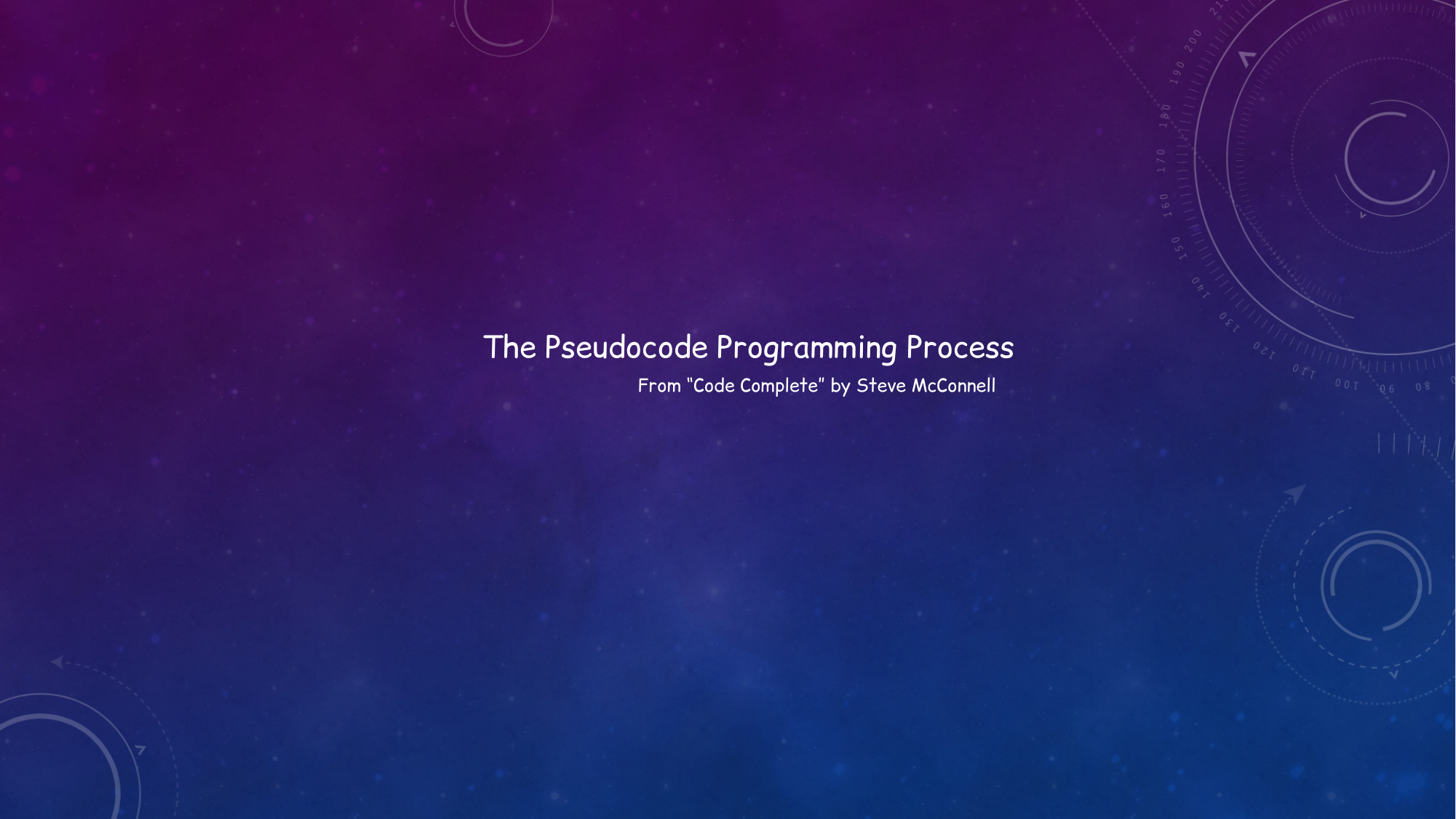

The Pseudocode Programming Process
From “Code Complete” by Steve McConnell